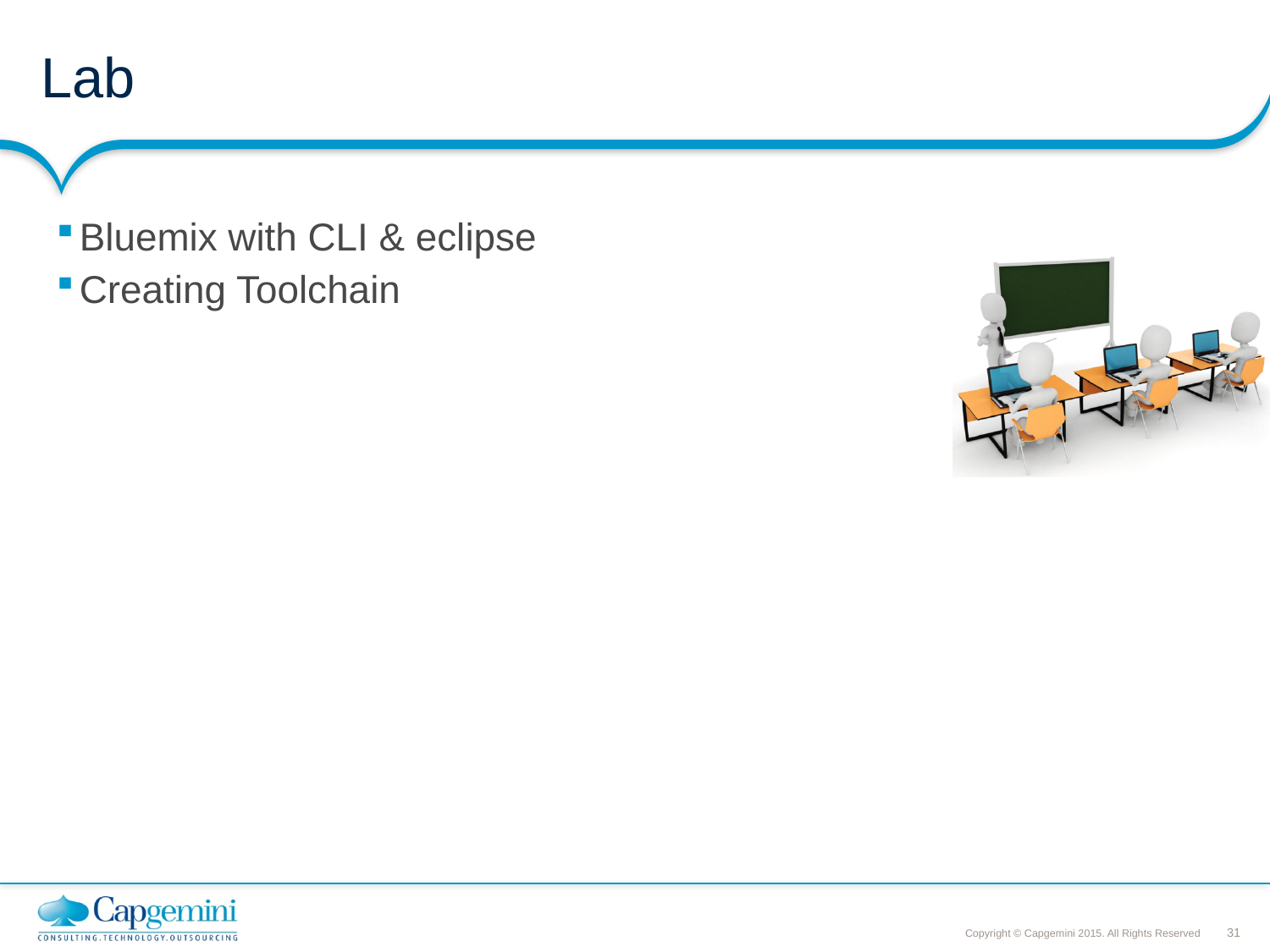

# Lab
Bluemix with CLI & eclipse
Creating Toolchain